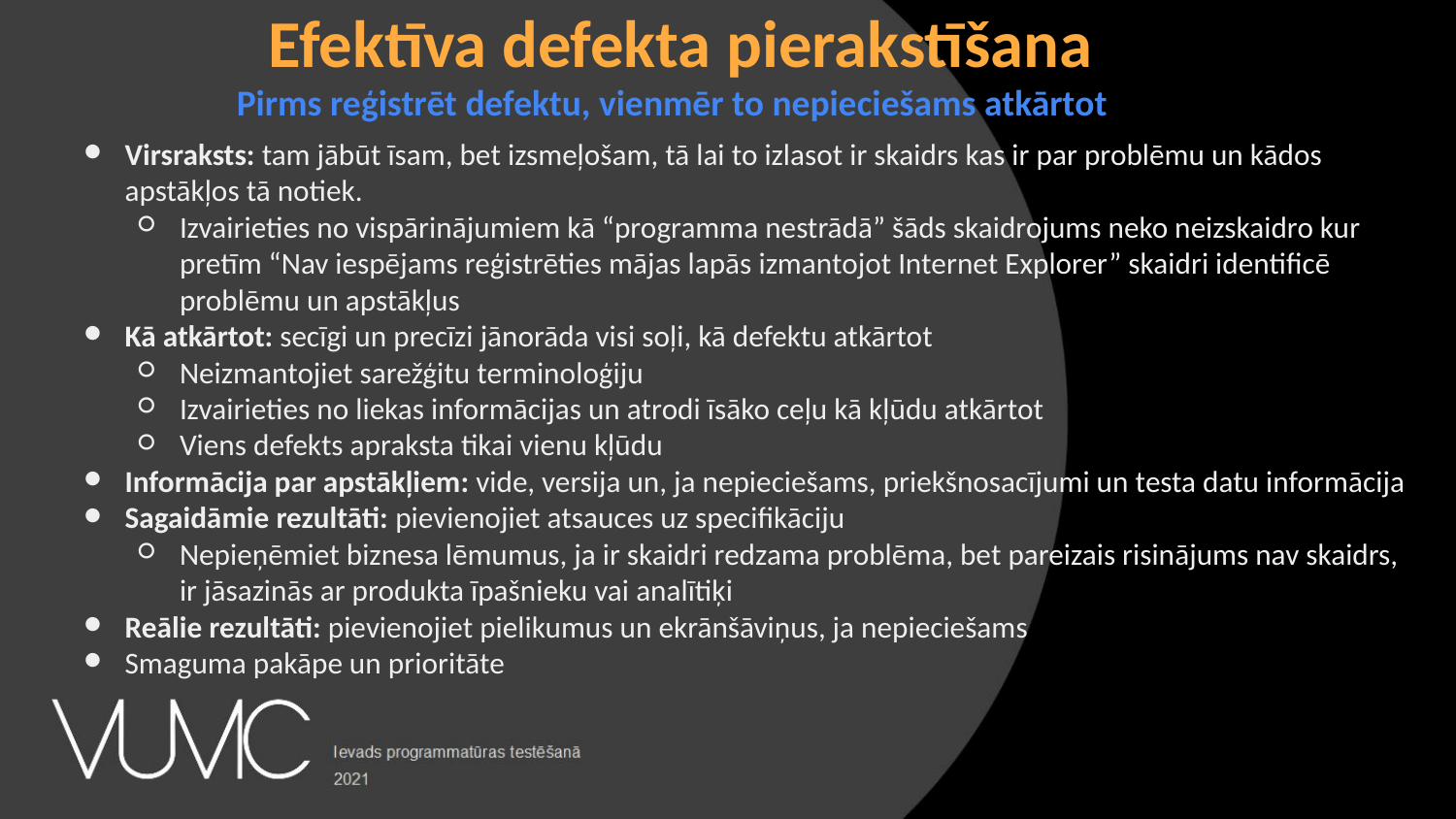

Efektīva defekta pierakstīšana
Pirms reģistrēt defektu, vienmēr to nepieciešams atkārtot
Virsraksts: tam jābūt īsam, bet izsmeļošam, tā lai to izlasot ir skaidrs kas ir par problēmu un kādos apstākļos tā notiek.
Izvairieties no vispārinājumiem kā “programma nestrādā” šāds skaidrojums neko neizskaidro kur pretīm “Nav iespējams reģistrēties mājas lapās izmantojot Internet Explorer” skaidri identificē problēmu un apstākļus
Kā atkārtot: secīgi un precīzi jānorāda visi soļi, kā defektu atkārtot
Neizmantojiet sarežģitu terminoloģiju
Izvairieties no liekas informācijas un atrodi īsāko ceļu kā kļūdu atkārtot
Viens defekts apraksta tikai vienu kļūdu
Informācija par apstākļiem: vide, versija un, ja nepieciešams, priekšnosacījumi un testa datu informācija
Sagaidāmie rezultāti: pievienojiet atsauces uz specifikāciju
Nepieņēmiet biznesa lēmumus, ja ir skaidri redzama problēma, bet pareizais risinājums nav skaidrs, ir jāsazinās ar produkta īpašnieku vai analītiķi
Reālie rezultāti: pievienojiet pielikumus un ekrānšāviņus, ja nepieciešams
Smaguma pakāpe un prioritāte